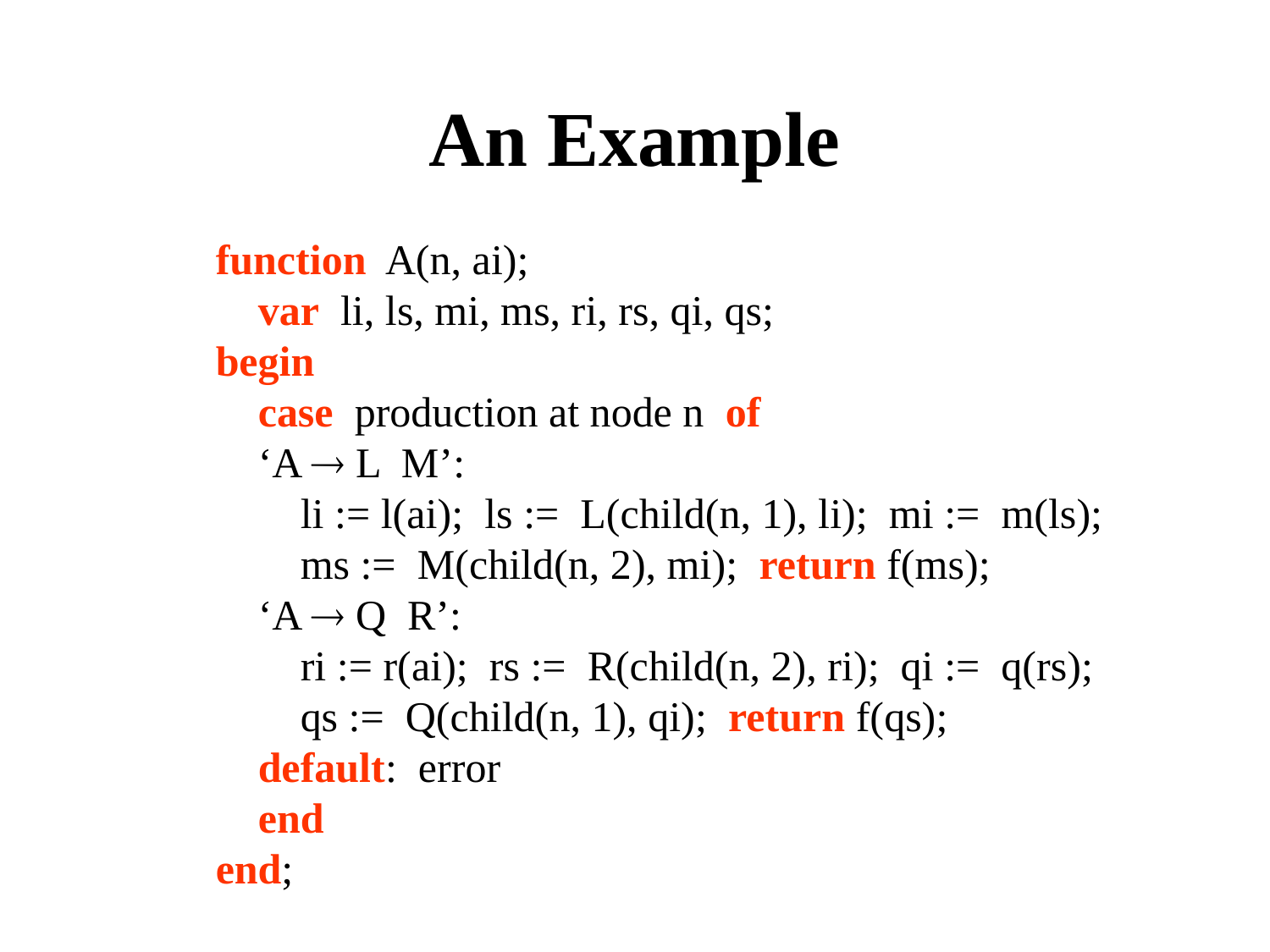

An Example
function  A(n, ai);
    var  li, ls, mi, ms, ri, rs, qi, qs;
begin
    case  production at node n  of
    ‘A → L  M’:
        li := l(ai);  ls :=  L(child(n, 1), li);  mi :=  m(ls);
        ms :=  M(child(n, 2), mi);  return f(ms);
    ‘A → Q  R’:
        ri := r(ai);  rs :=  R(child(n, 2), ri);  qi :=  q(rs);
        qs :=  Q(child(n, 1), qi);  return f(qs);
    default:  error
    end
end;